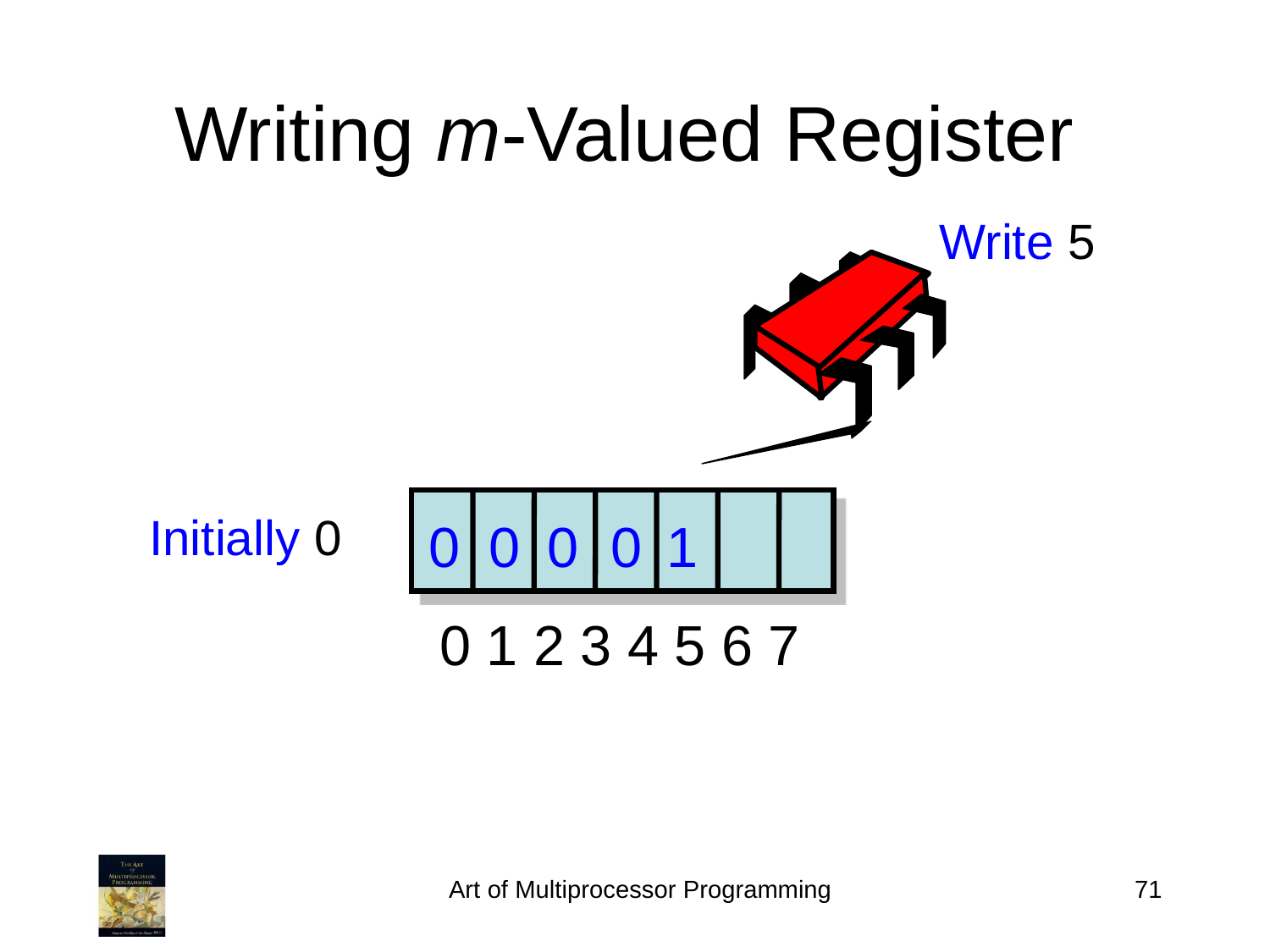

Writing m-Valued Register
Write 5

Initially 0
0
1
0
0
0
1
0 1 2 3 4 5 6 7
Art of Multiprocessor Programming
71